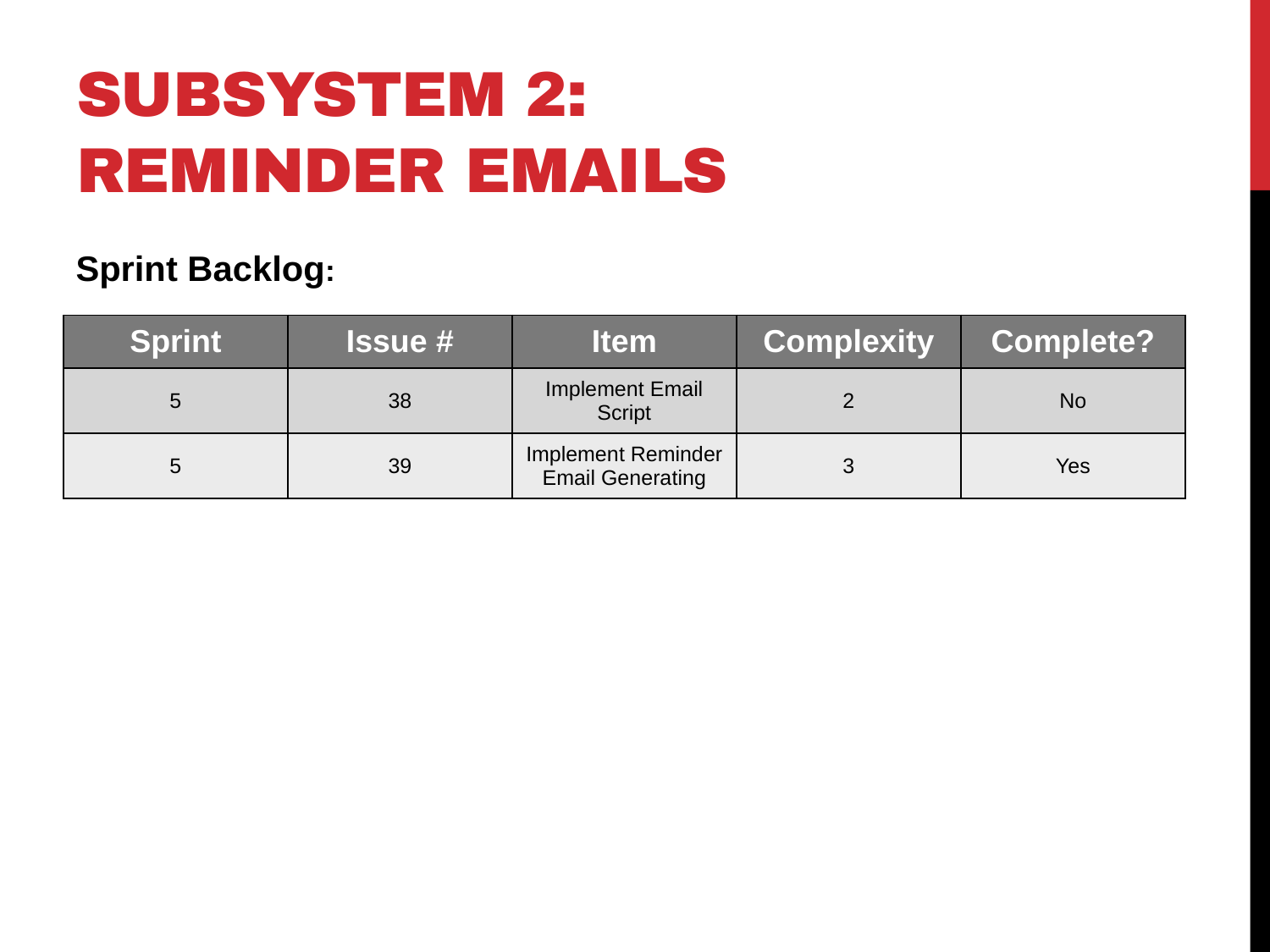

# Subsystem 2: Reminder emails
Sprint Backlog:
| Sprint | Issue # | Item | Complexity | Complete? |
| --- | --- | --- | --- | --- |
| 5 | 38 | Implement Email Script | 2 | No |
| 5 | 39 | Implement Reminder Email Generating | 3 | Yes |